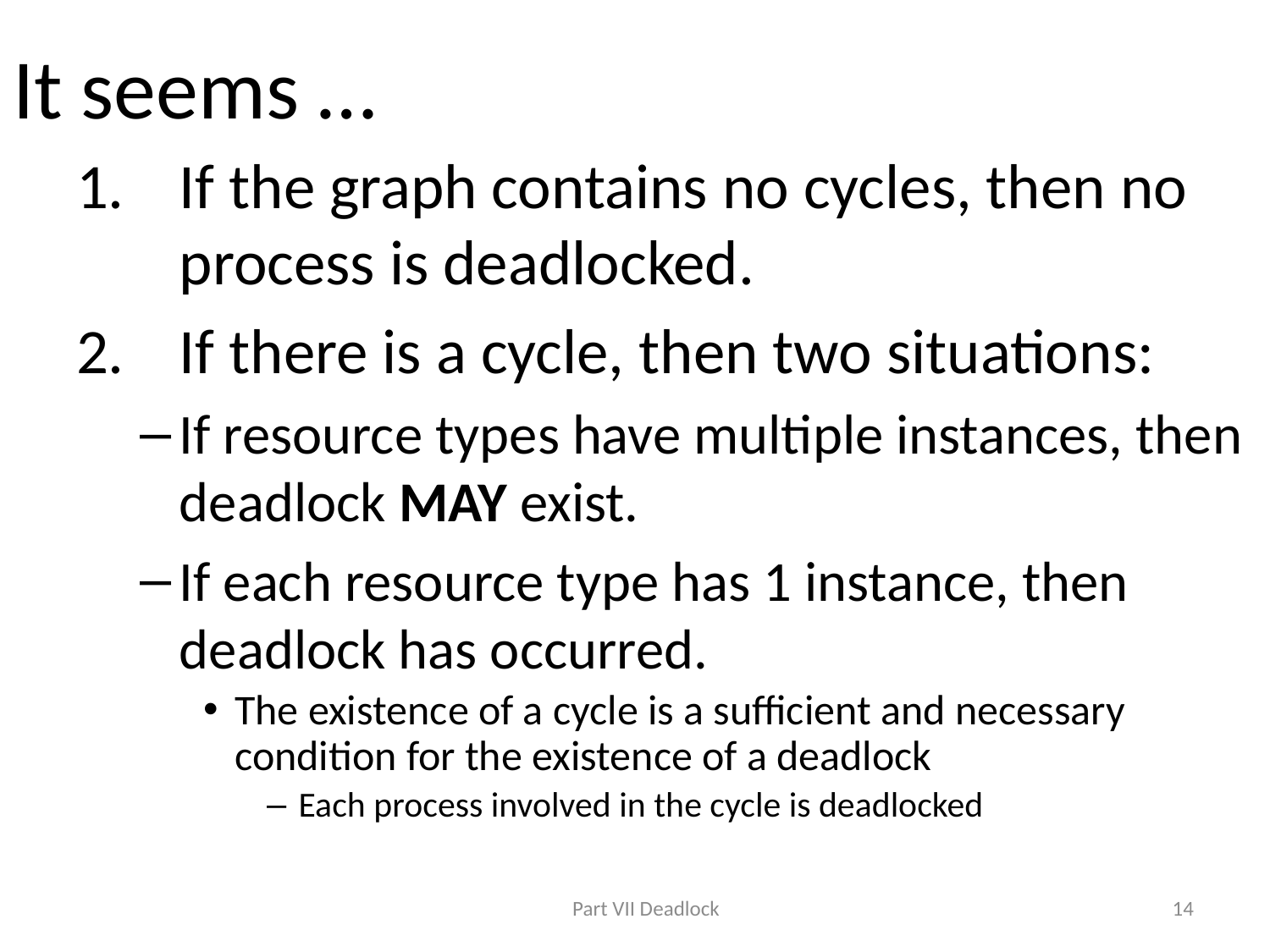

# It seems …
If the graph contains no cycles, then no process is deadlocked.
If there is a cycle, then two situations:
If resource types have multiple instances, then deadlock MAY exist.
If each resource type has 1 instance, then deadlock has occurred.
The existence of a cycle is a sufficient and necessary condition for the existence of a deadlock
Each process involved in the cycle is deadlocked

Part VII Deadlock
14